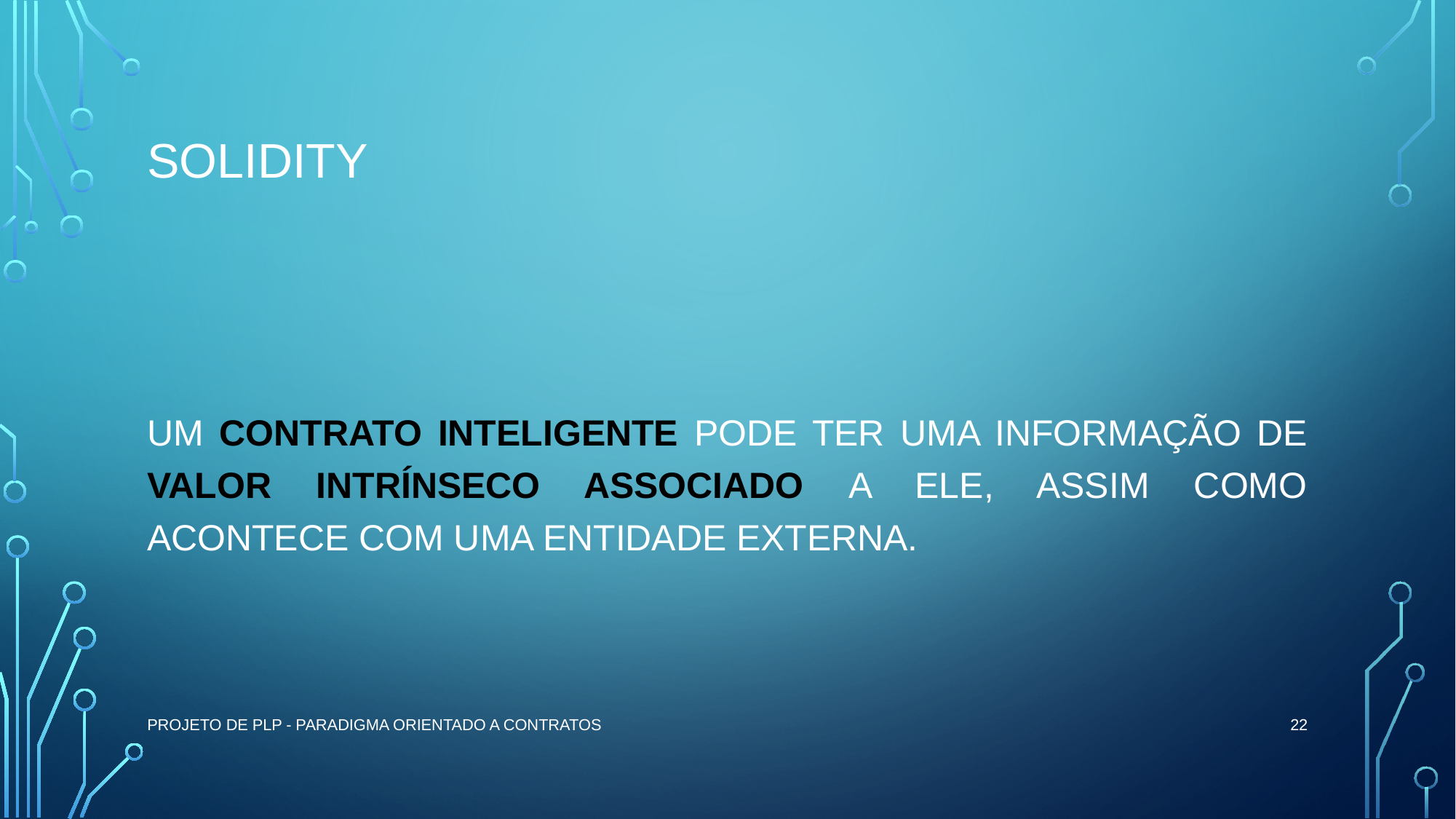

# Solidity

Um contrato inteligente pode ter uma informação de valor intrínseco associado a ele, assim como acontece com uma entidade externa.
22
Projeto de PLP - Paradigma Orientado a Contratos